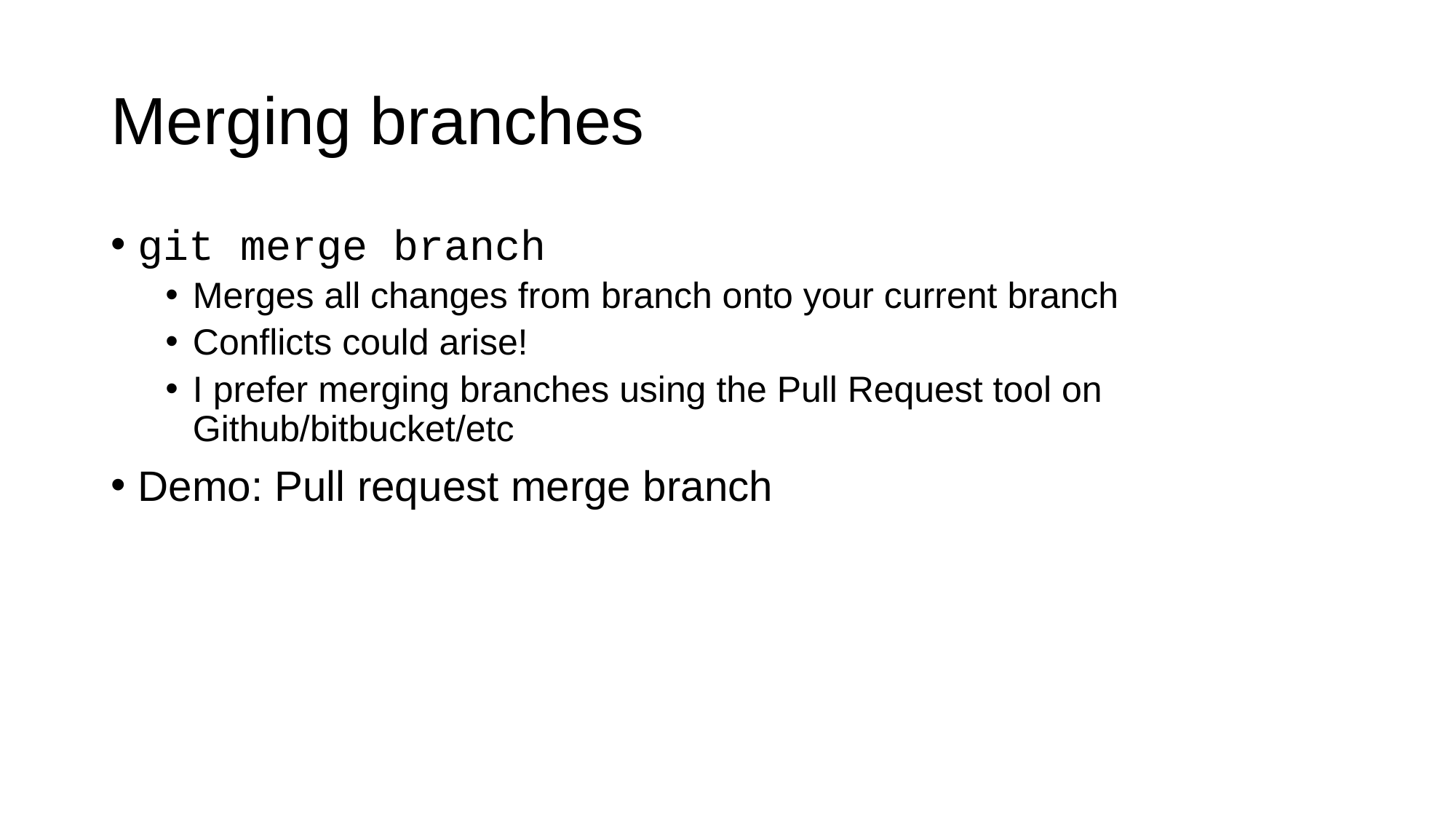

# Merging branches
git merge branch
Merges all changes from branch onto your current branch
Conflicts could arise!
I prefer merging branches using the Pull Request tool on Github/bitbucket/etc
Demo: Pull request merge branch